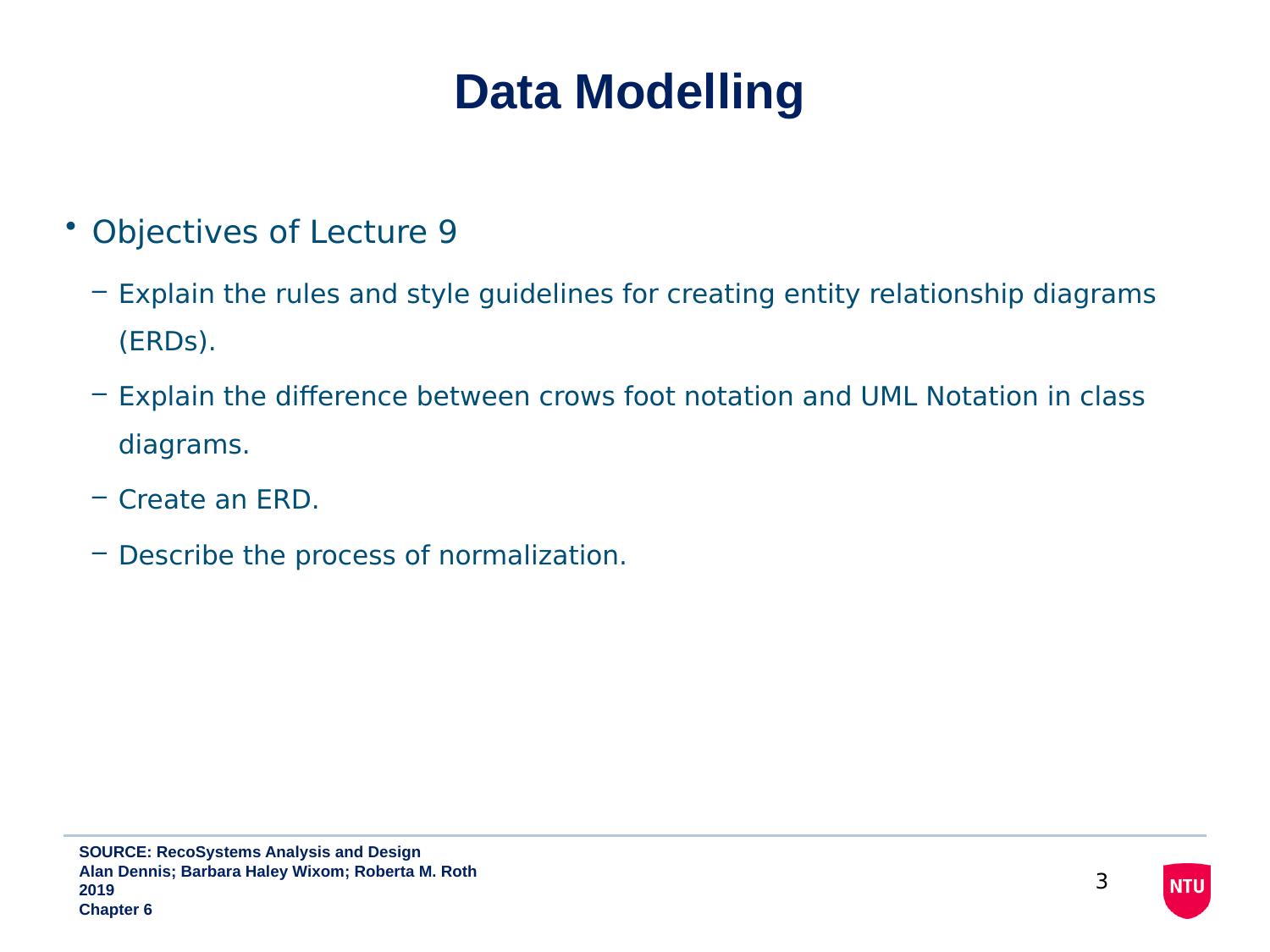

# Data Modelling
Objectives of Lecture 9
Explain the rules and style guidelines for creating entity relationship diagrams (ERDs).
Explain the difference between crows foot notation and UML Notation in class diagrams.
Create an ERD.
Describe the process of normalization.
SOURCE: RecoSystems Analysis and Design
Alan Dennis; Barbara Haley Wixom; Roberta M. Roth
2019
Chapter 6

3